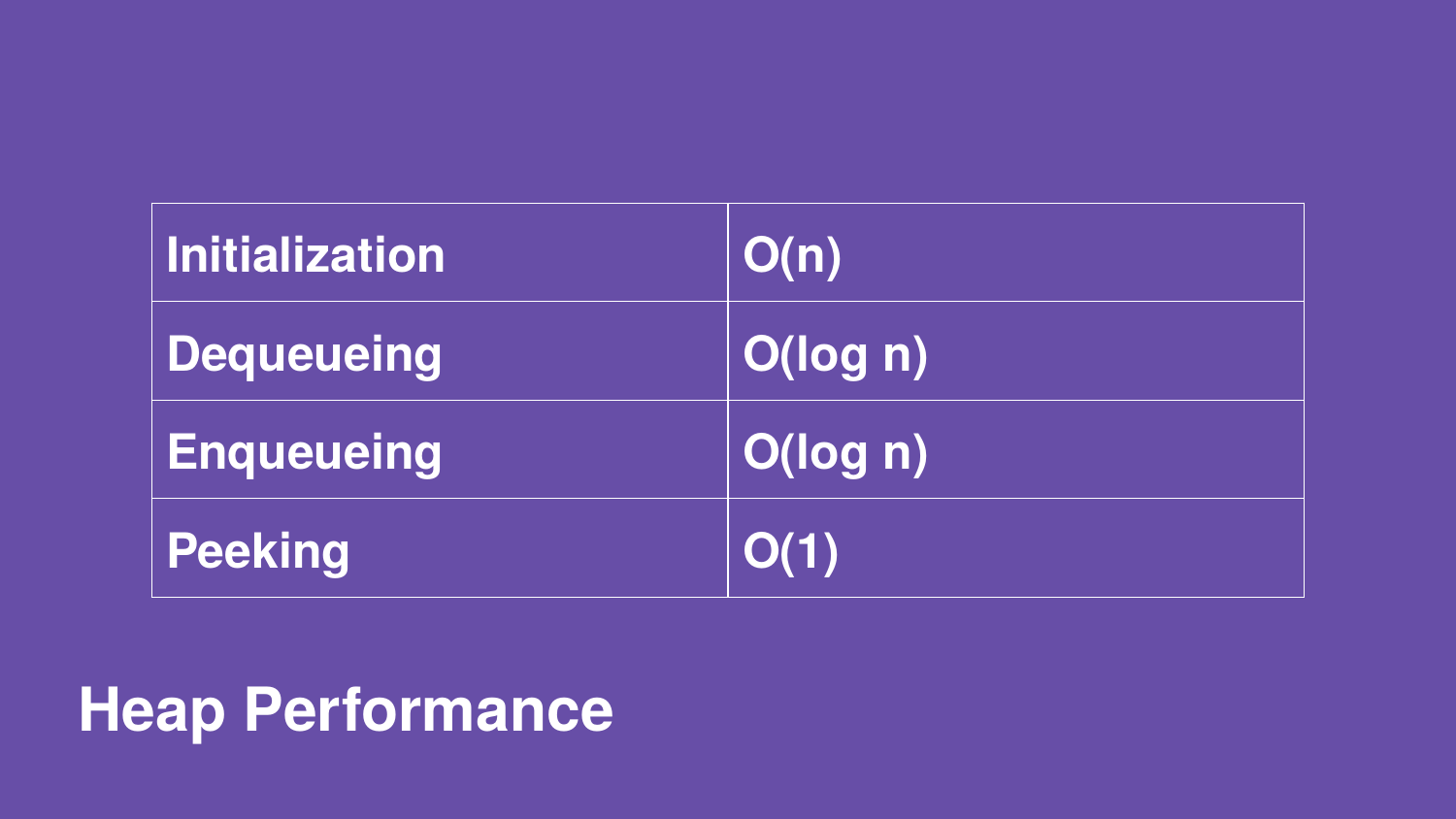

| Initialization | O(n) |
| --- | --- |
| Dequeueing | O(log n) |
| Enqueueing | O(log n) |
| Peeking | O(1) |
Heap Performance